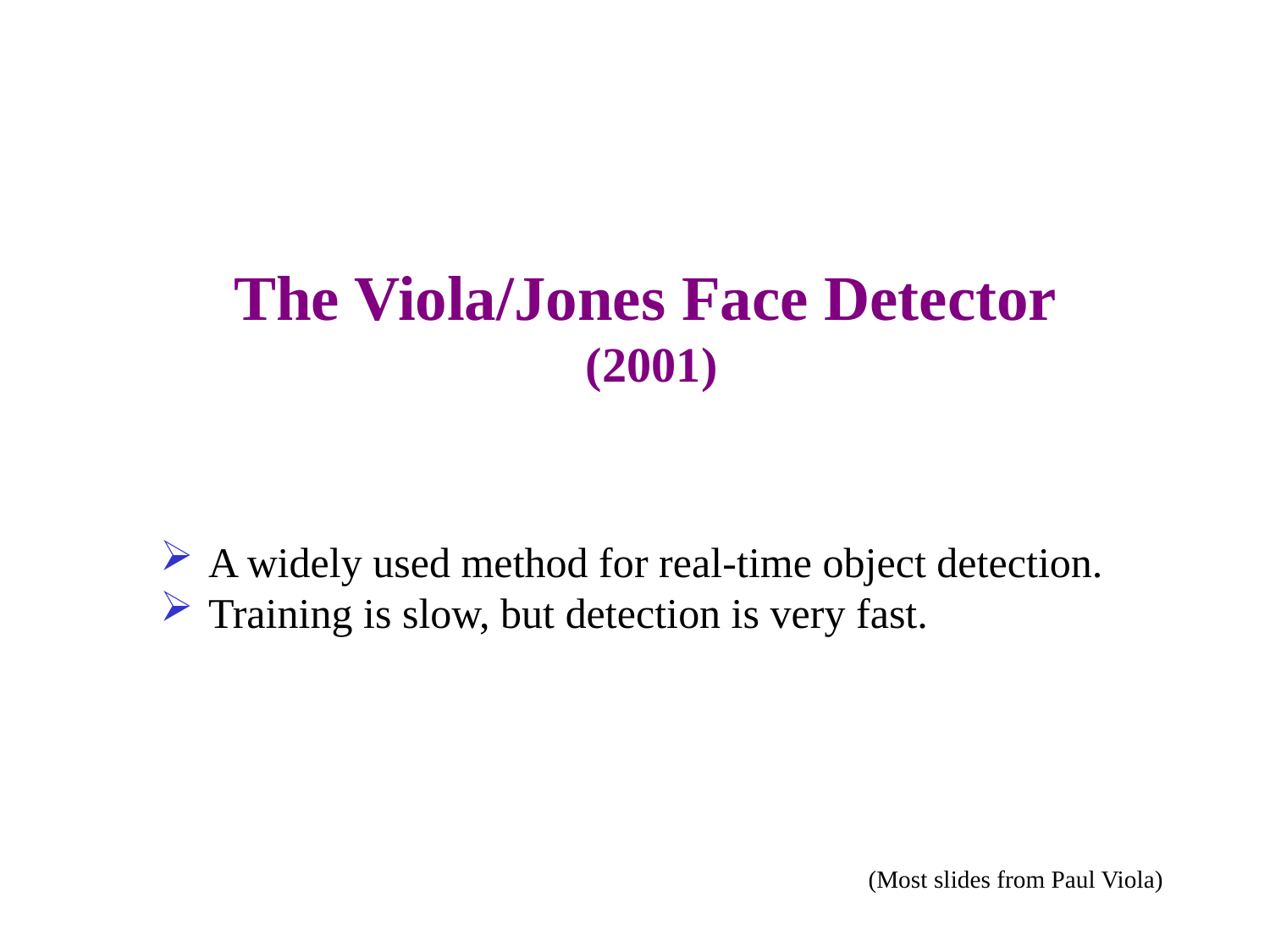

# The Viola/Jones Face Detector (2001)
A widely used method for real-time object detection.
Training is slow, but detection is very fast.
(Most slides from Paul Viola)